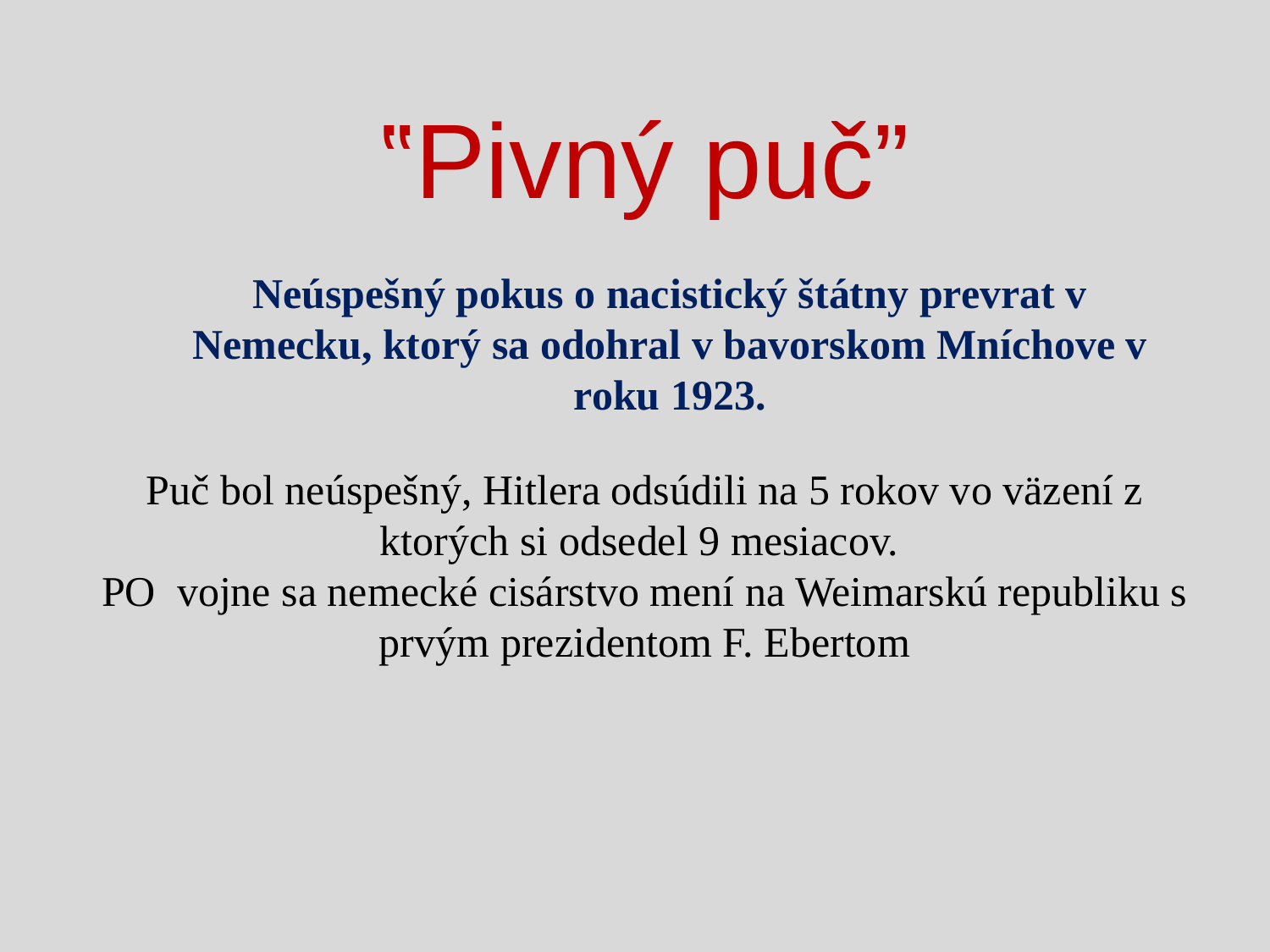

‟Pivný puč”
Neúspešný pokus o nacistický štátny prevrat v Nemecku, ktorý sa odohral v bavorskom Mníchove v roku 1923.
Puč bol neúspešný, Hitlera odsúdili na 5 rokov vo väzení z ktorých si odsedel 9 mesiacov.
PO  vojne sa nemecké cisárstvo mení na Weimarskú republiku s prvým prezidentom F. Ebertom